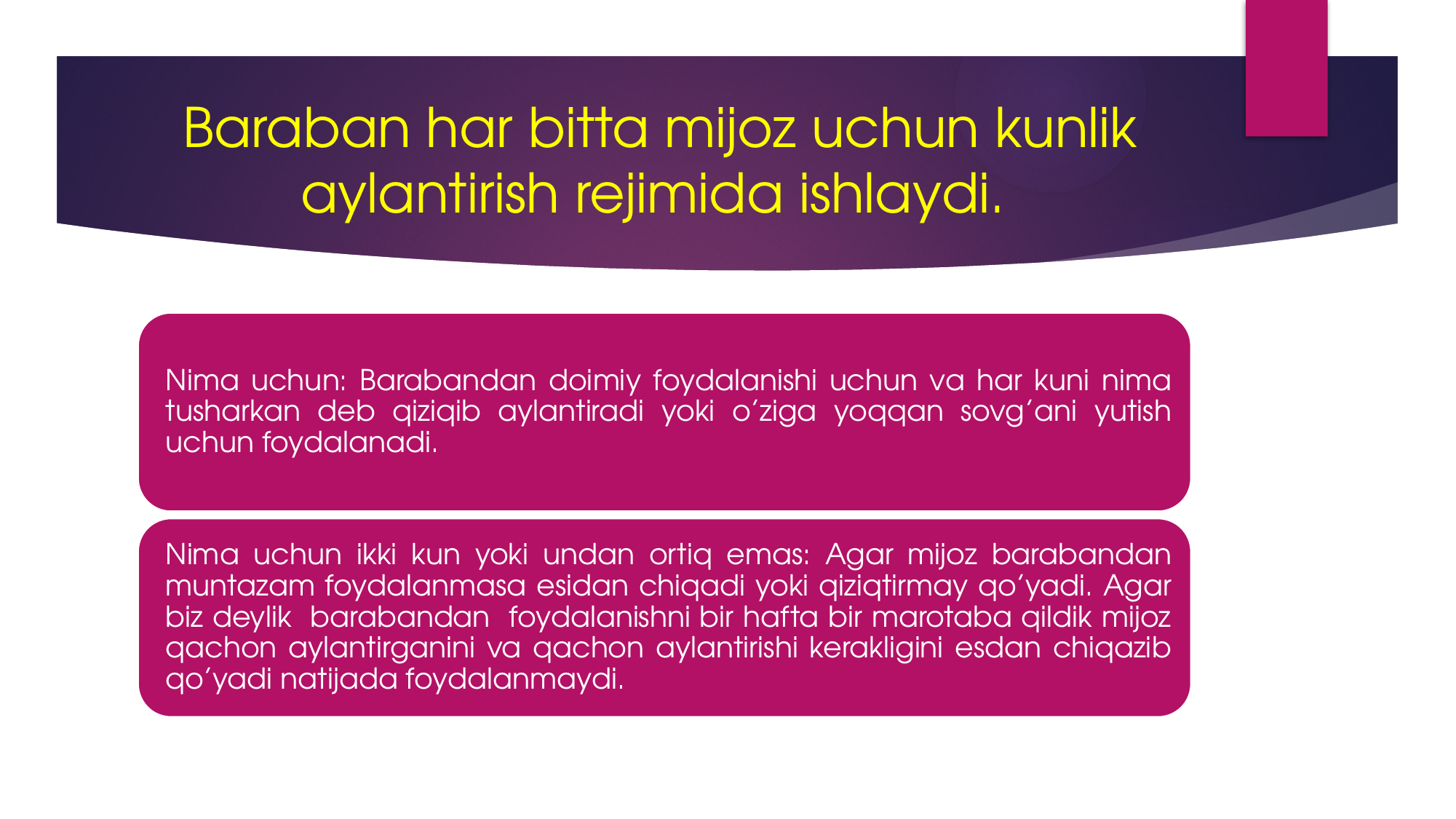

# Baraban har bitta mijoz uchun kunlik aylantirish rejimida ishlaydi.
Nima uchun: Barabandan doimiy foydalanishi uchun va har kuni nima tusharkan deb qiziqib aylantiradi yoki o’ziga yoqqan sovg’ani yutish uchun foydalanadi.
Nima uchun ikki kun yoki undan ortiq emas: Agar mijoz barabandan muntazam foydalanmasa esidan chiqadi yoki qiziqtirmay qo’yadi. Agar biz deylik  barabandan  foydalanishni bir hafta bir marotaba qildik mijoz qachon aylantirganini va qachon aylantirishi kerakligini esdan chiqazib qo’yadi natijada foydalanmaydi.